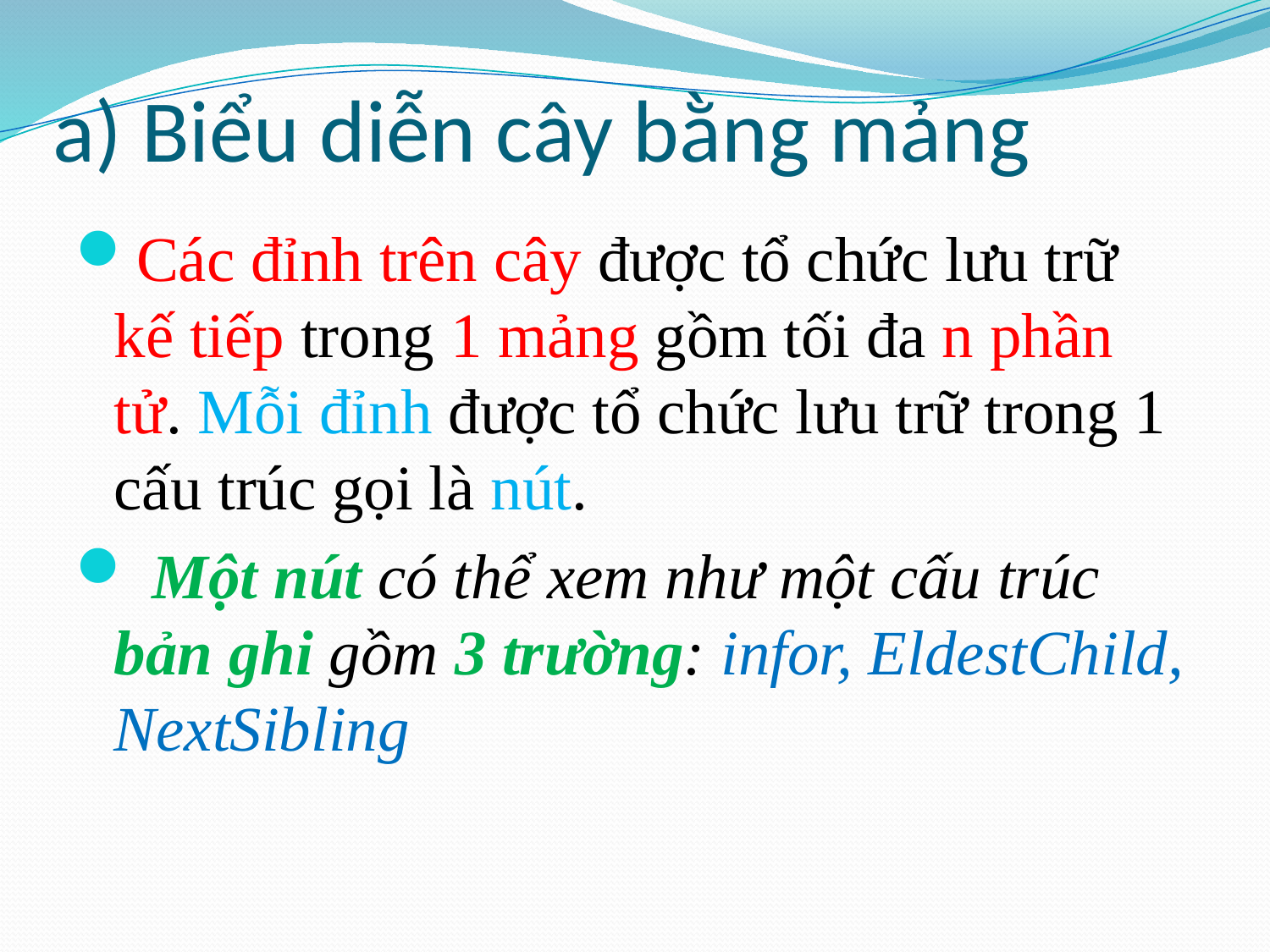

# a) Biểu diễn cây bằng mảng
Các đỉnh trên cây được tổ chức lưu trữ kế tiếp trong 1 mảng gồm tối đa n phần tử. Mỗi đỉnh được tổ chức lưu trữ trong 1 cấu trúc gọi là nút.
 Một nút có thể xem như một cấu trúc bản ghi gồm 3 trường: infor, EldestChild, NextSibling